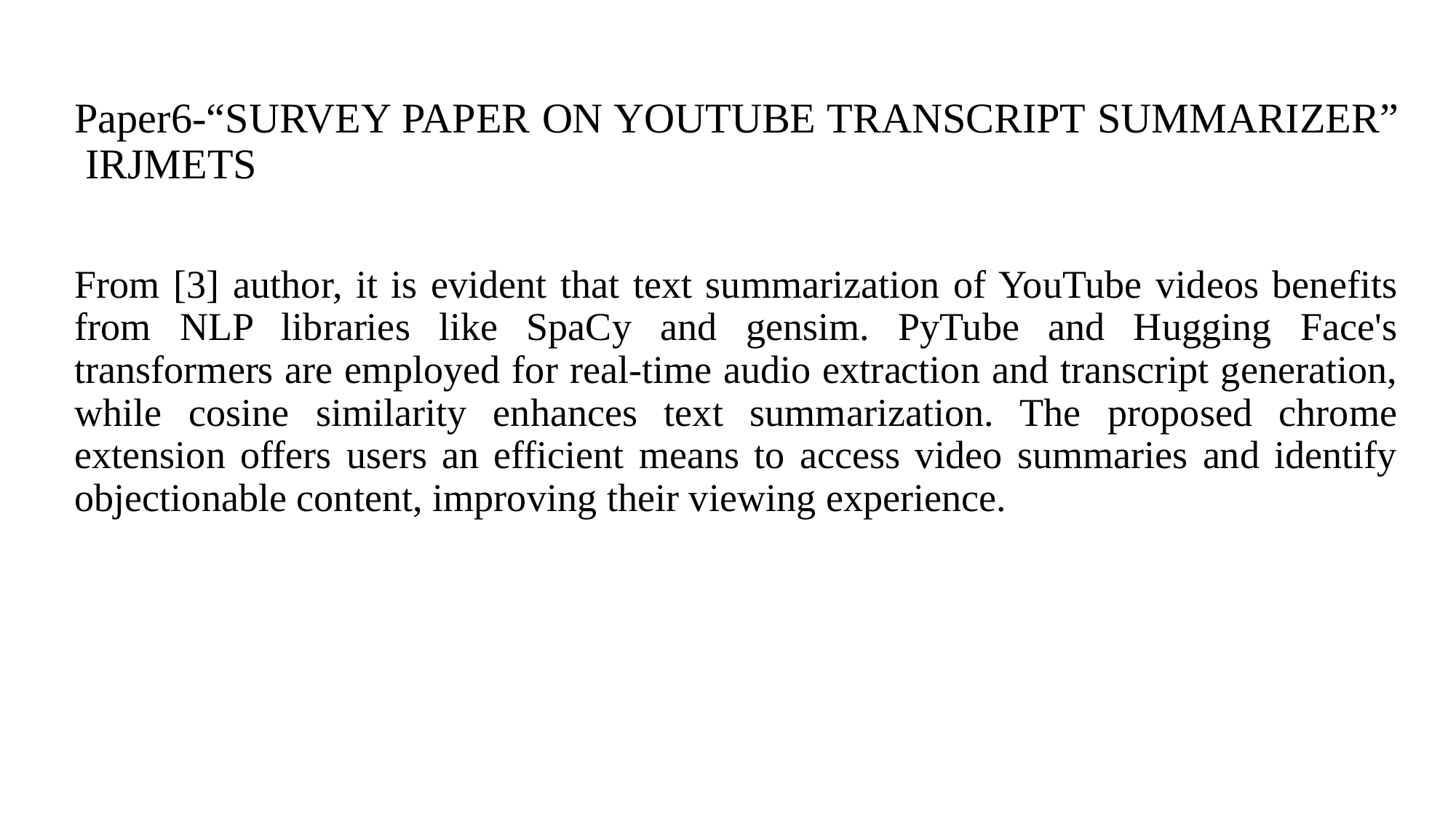

Paper6-“SURVEY PAPER ON YOUTUBE TRANSCRIPT SUMMARIZER”  IRJMETS

From [3] author, it is evident that text summarization of YouTube videos benefits from NLP libraries like SpaCy and gensim. PyTube and Hugging Face's transformers are employed for real-time audio extraction and transcript generation, while cosine similarity enhances text summarization. The proposed chrome extension offers users an efficient means to access video summaries and identify objectionable content, improving their viewing experience.